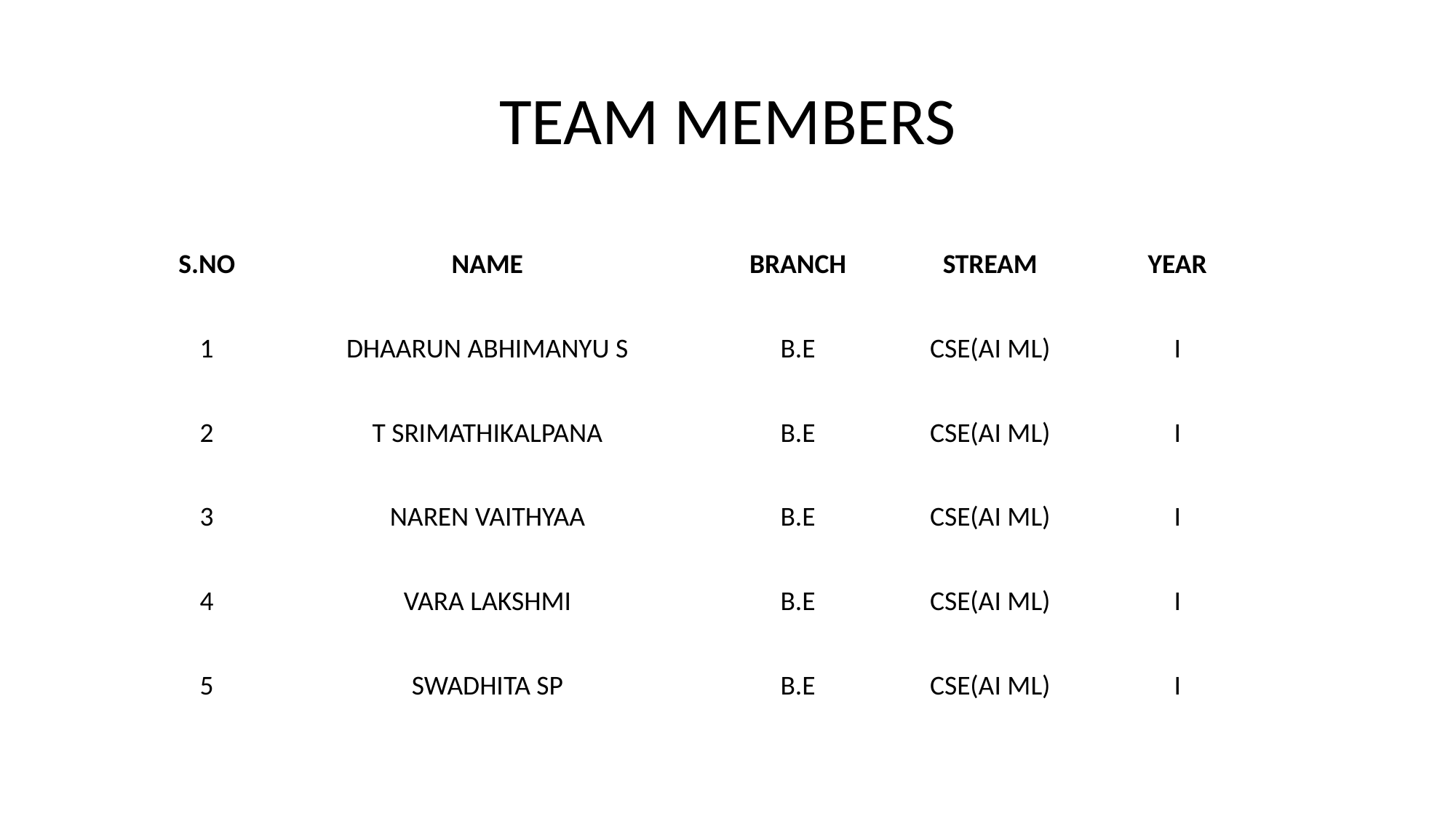

# TEAM MEMBERS
| S.NO | NAME | BRANCH | STREAM | YEAR |
| --- | --- | --- | --- | --- |
| 1 | DHAARUN ABHIMANYU S | B.E | CSE(AI ML) | I |
| 2 | T SRIMATHIKALPANA | B.E | CSE(AI ML) | I |
| 3 | NAREN VAITHYAA | B.E | CSE(AI ML) | I |
| 4 | VARA LAKSHMI | B.E | CSE(AI ML) | I |
| 5 | SWADHITA SP | B.E | CSE(AI ML) | I |